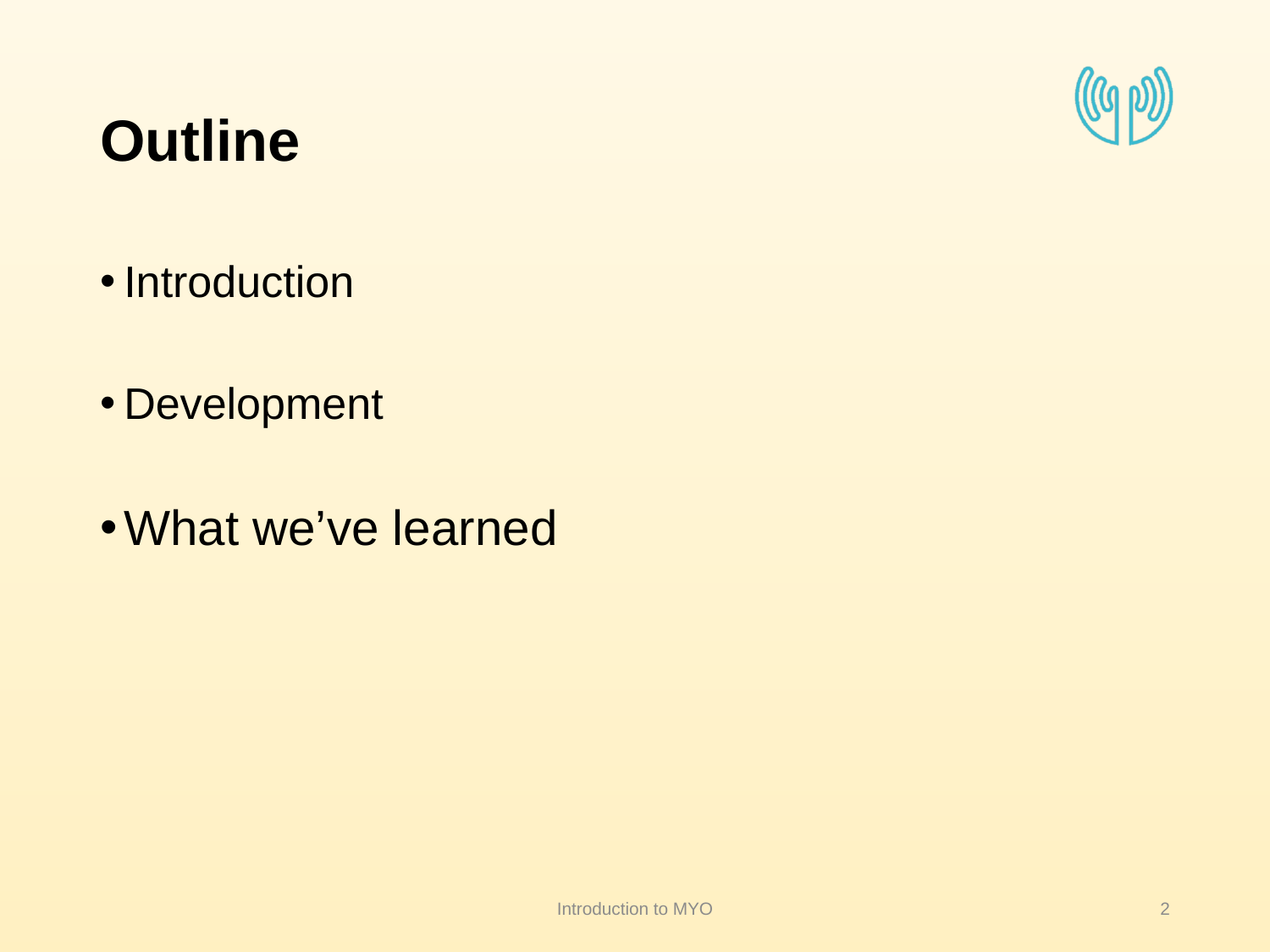

# Outline
Introduction

Development

What we’ve learned
Introduction to MYO
2